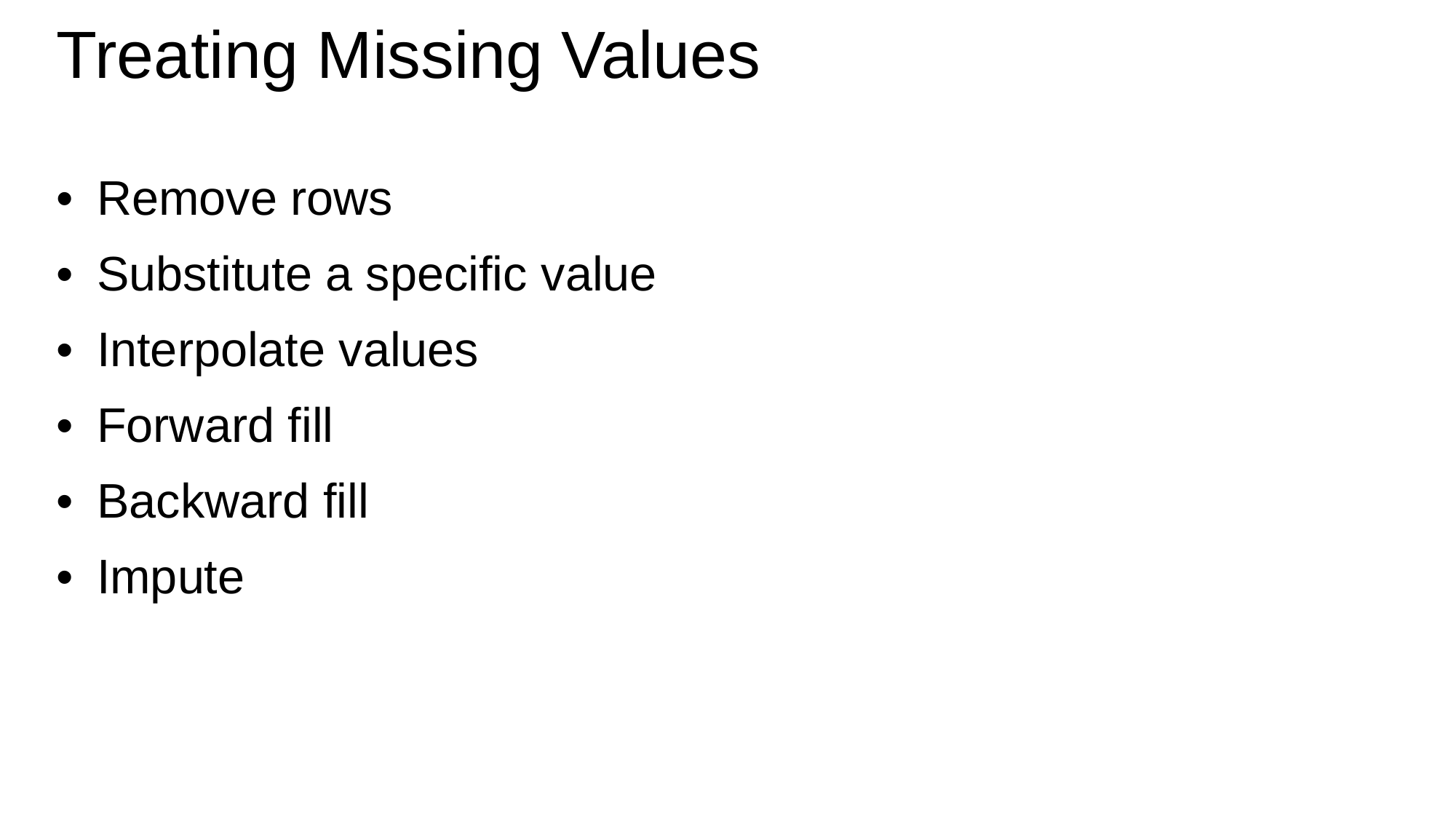

# Treating Missing Values
Remove rows
Substitute a specific value
Interpolate values
Forward fill
Backward fill
Impute